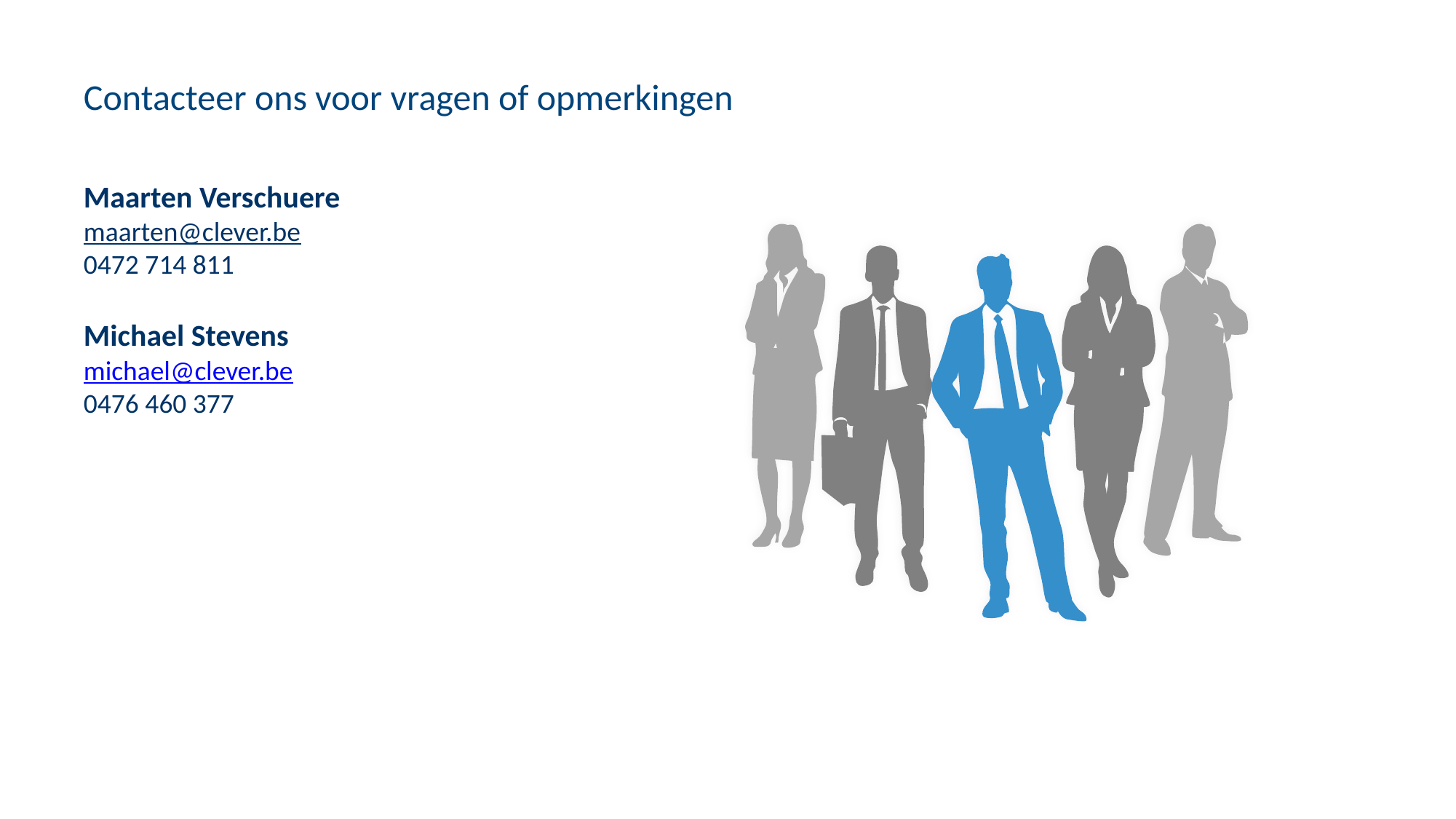

# Contacteer ons voor vragen of opmerkingen

Maarten Verschuere
maarten@clever.be
0472 714 811

Michael Stevens
michael@clever.be
0476 460 377